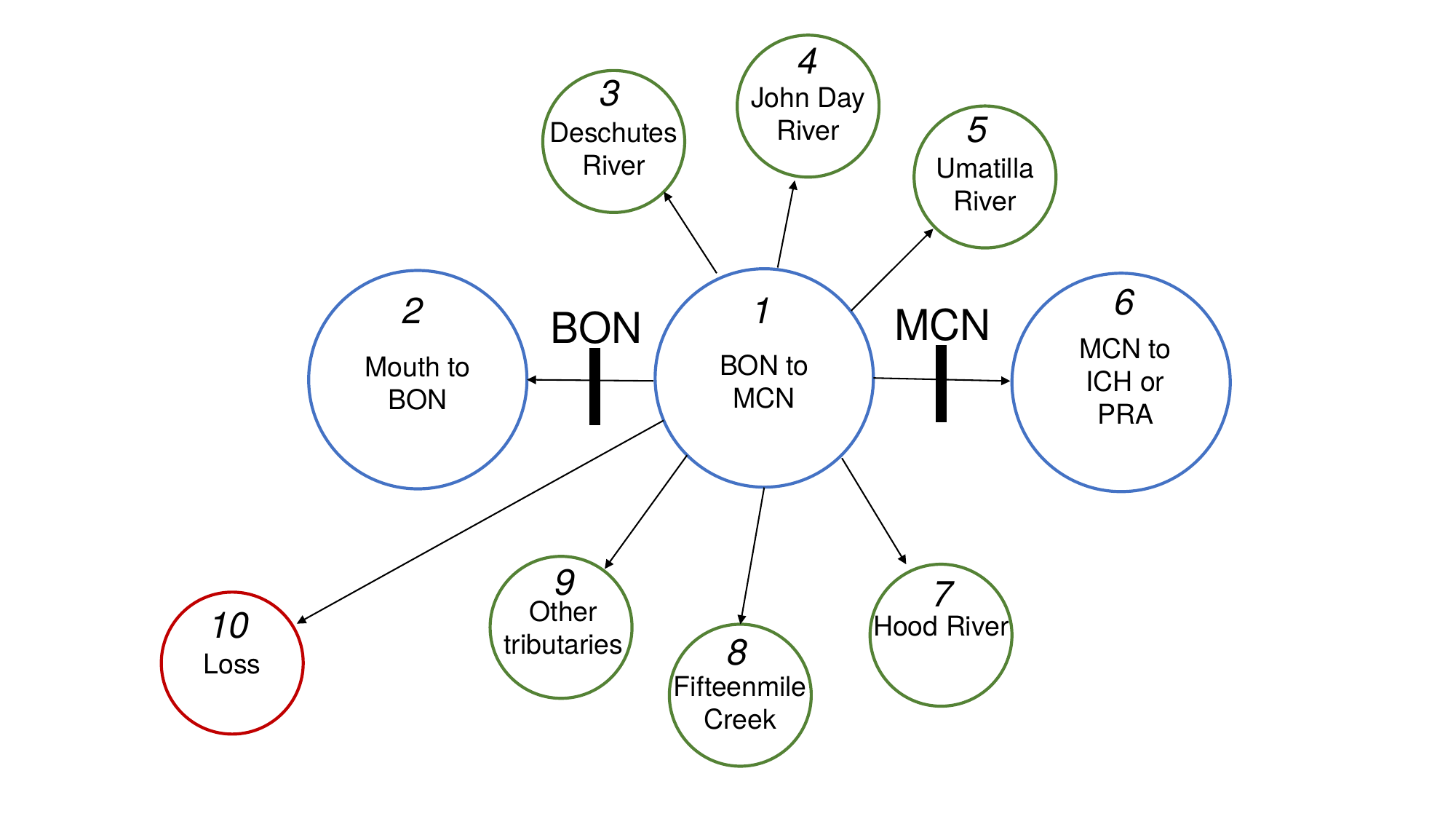

4

3

John Day
River
5

Deschutes River
Umatilla
River

6
2
1
MCN
BON
MCN to ICH or PRA
BON to MCN
Mouth to BON
9

7
Other tributaries

10
Hood River
8

Loss
Fifteenmile
Creek